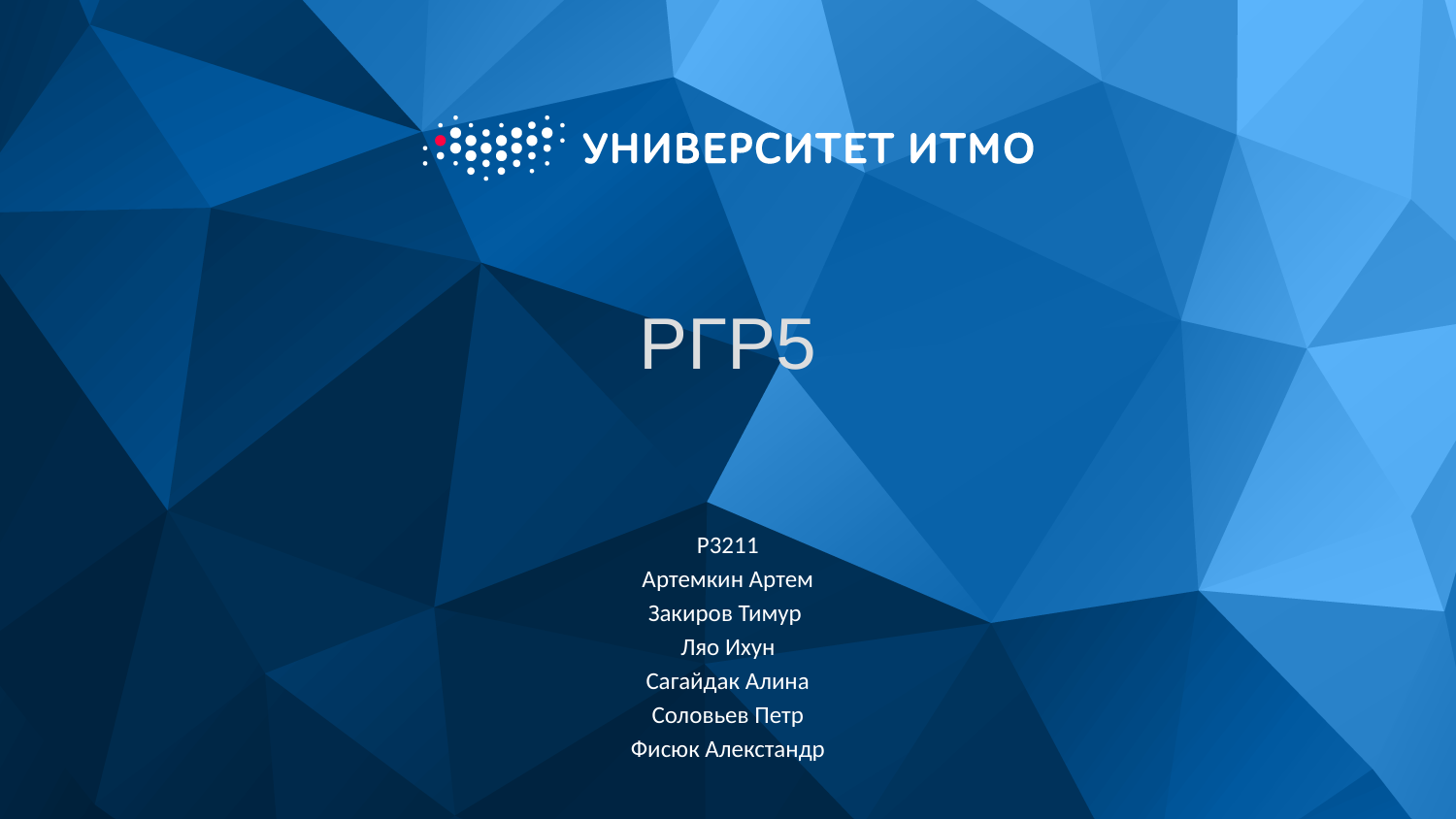

# РГР5
P3211
Артемкин Артем
Закиров Тимур
Ляо Ихун
Сагайдак Алина
Соловьев Петр
Фисюк Алекстандр